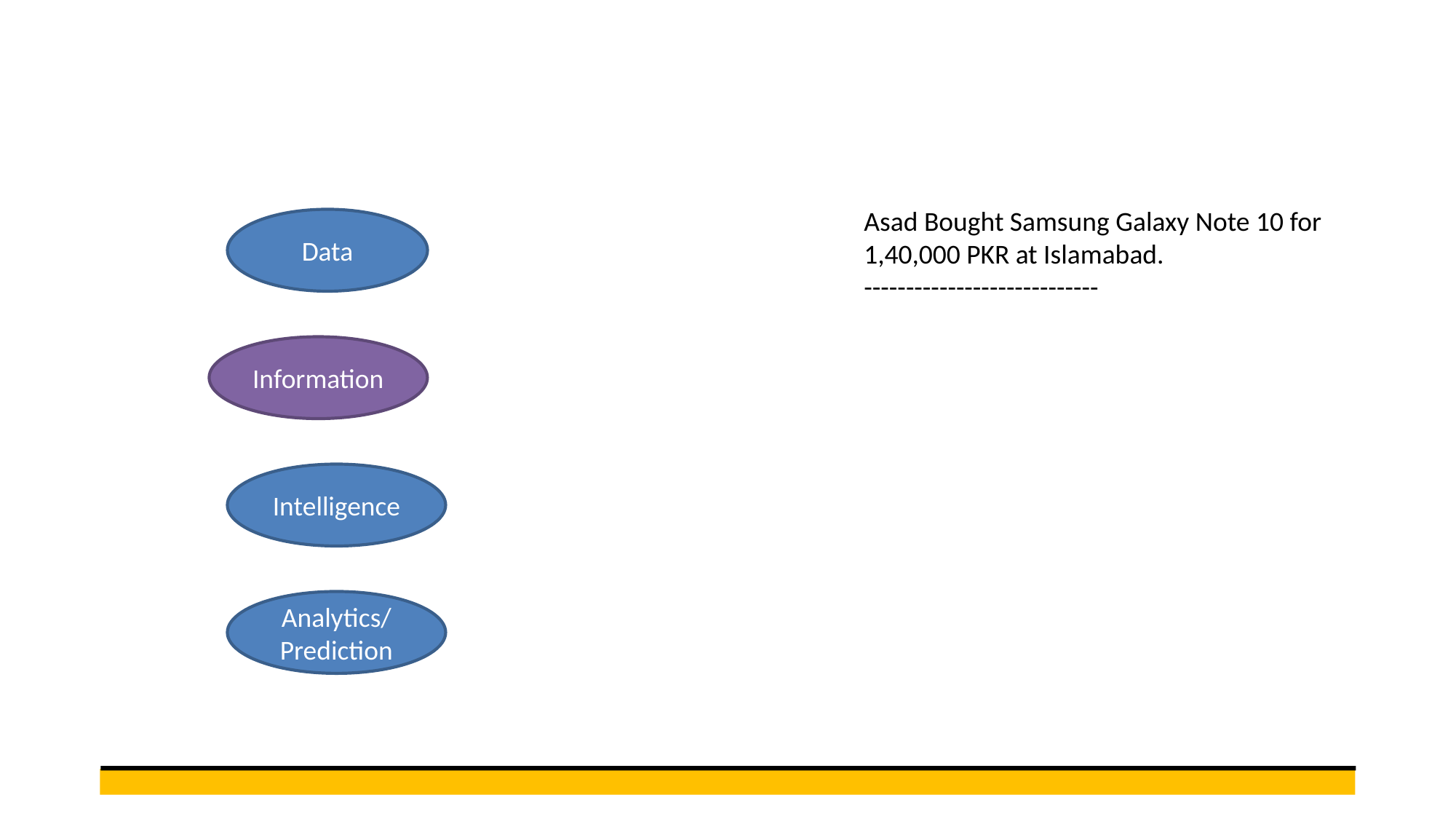

#
Asad Bought Samsung Galaxy Note 10 for 1,40,000 PKR at Islamabad.
----------------------------
Data
Information
Intelligence
Analytics/
Prediction

6